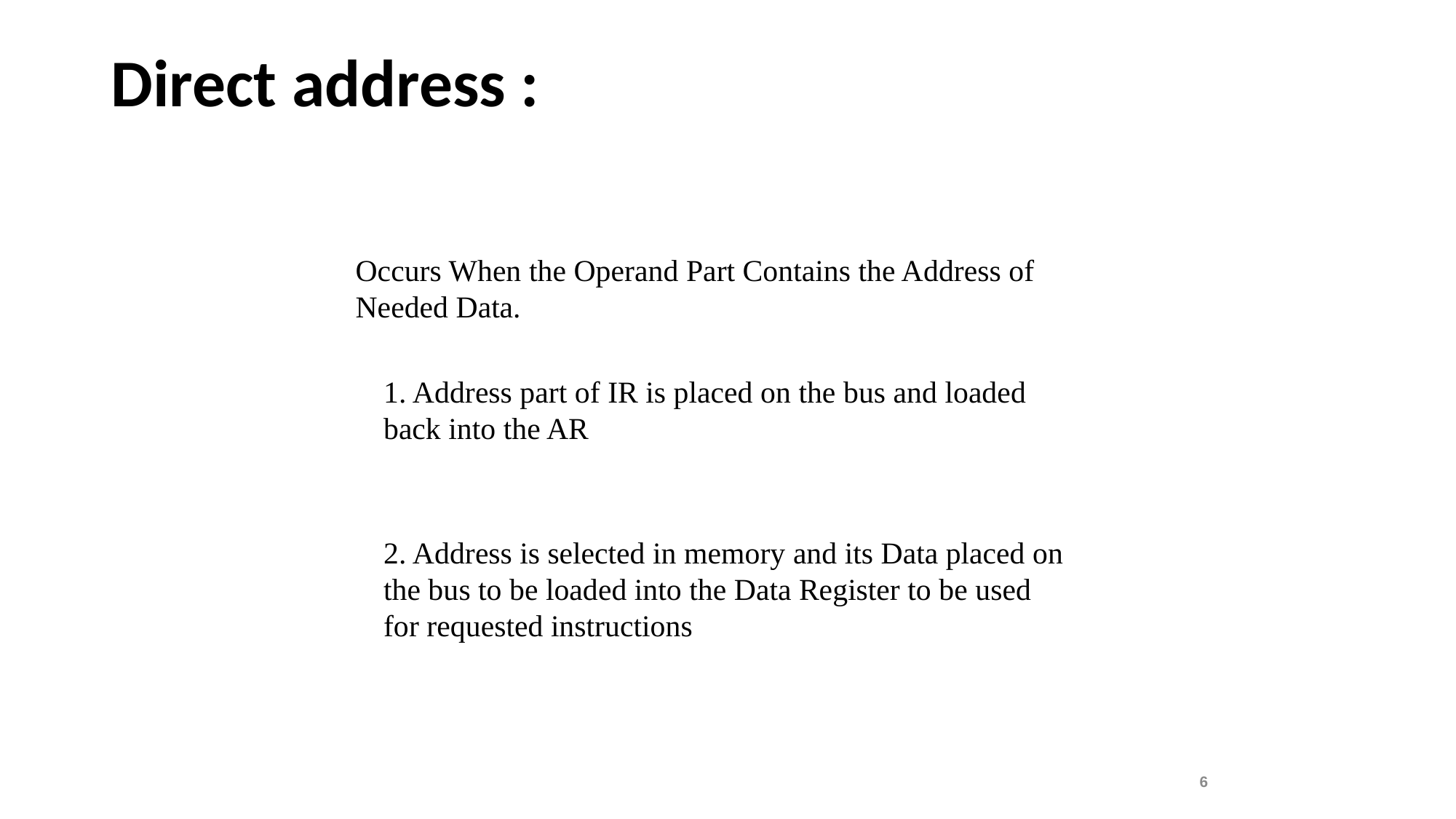

# Direct address :
Occurs When the Operand Part Contains the Address of Needed Data.
1. Address part of IR is placed on the bus and loaded back into the AR
2. Address is selected in memory and its Data placed on the bus to be loaded into the Data Register to be used for requested instructions
6